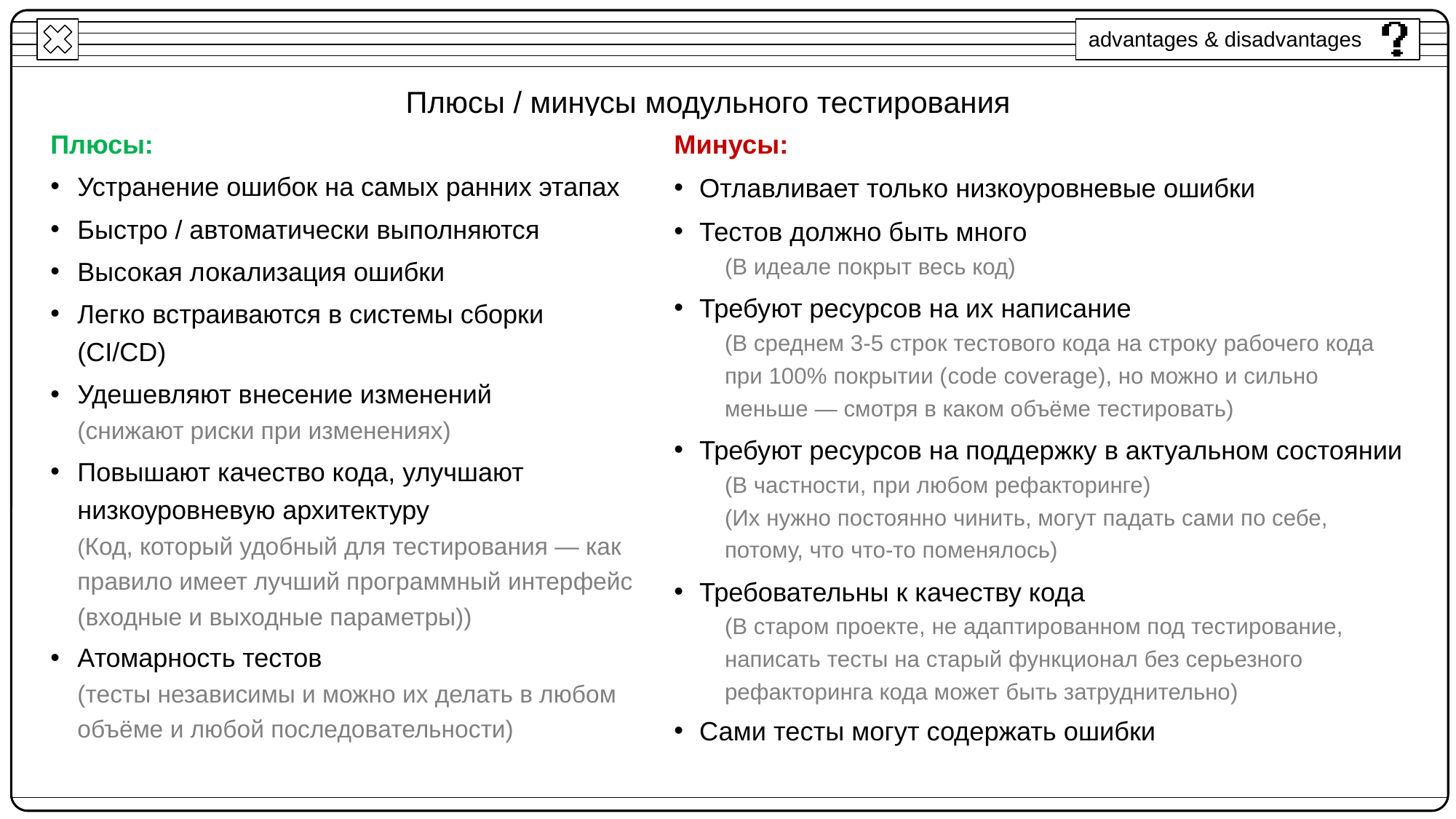

advantages & disadvantages
# Плюсы / минусы модульного тестирования
Плюсы:
Устранение ошибок на самых ранних этапах
Быстро / автоматически выполняются
Высокая локализация ошибки
Легко встраиваются в системы сборки (CI/CD)
Удешевляют внесение изменений
(снижают риски при изменениях)
Повышают качество кода, улучшают низкоуровневую архитектуру
(Код, который удобный для тестирования — как правило имеет лучший программный интерфейс (входные и выходные параметры))
Атомарность тестов
(тесты независимы и можно их делать в любом объёме и любой последовательности)
Минусы:
Отлавливает только низкоуровневые ошибки
Тестов должно быть много
(В идеале покрыт весь код)
Требуют ресурсов на их написание
(В среднем 3-5 строк тестового кода на строку рабочего кода при 100% покрытии (code coverage), но можно и сильно меньше — смотря в каком объёме тестировать)
Требуют ресурсов на поддержку в актуальном состоянии
(В частности, при любом рефакторинге)
(Их нужно постоянно чинить, могут падать сами по себе, потому, что что-то поменялось)
Требовательны к качеству кода
(В старом проекте, не адаптированном под тестирование, написать тесты на старый функционал без серьезного рефакторинга кода может быть затруднительно)
Сами тесты могут содержать ошибки